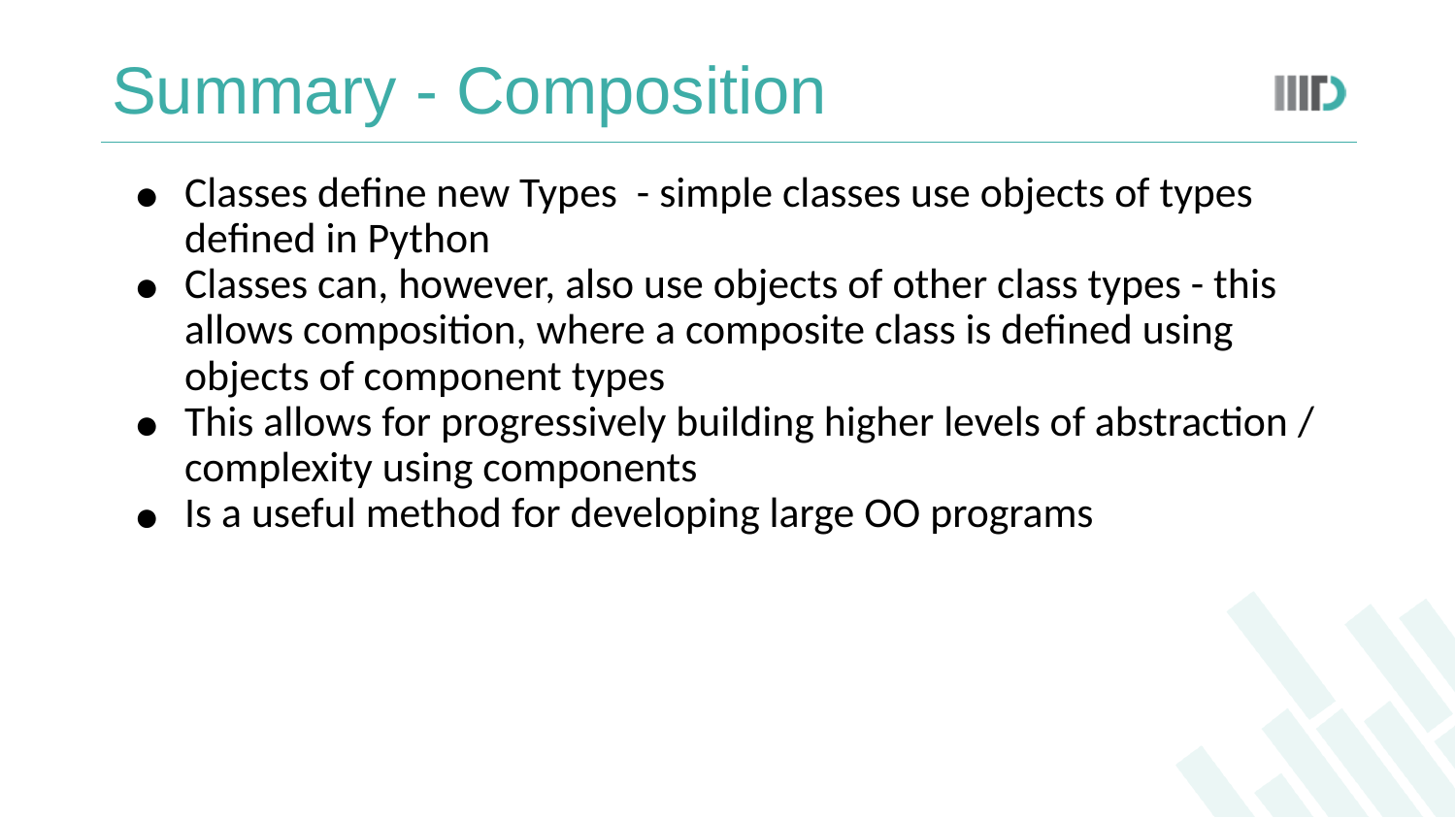

# Summary - Composition
Classes define new Types  - simple classes use objects of types defined in Python
Classes can, however, also use objects of other class types - this allows composition, where a composite class is defined using objects of component types
This allows for progressively building higher levels of abstraction / complexity using components
Is a useful method for developing large OO programs